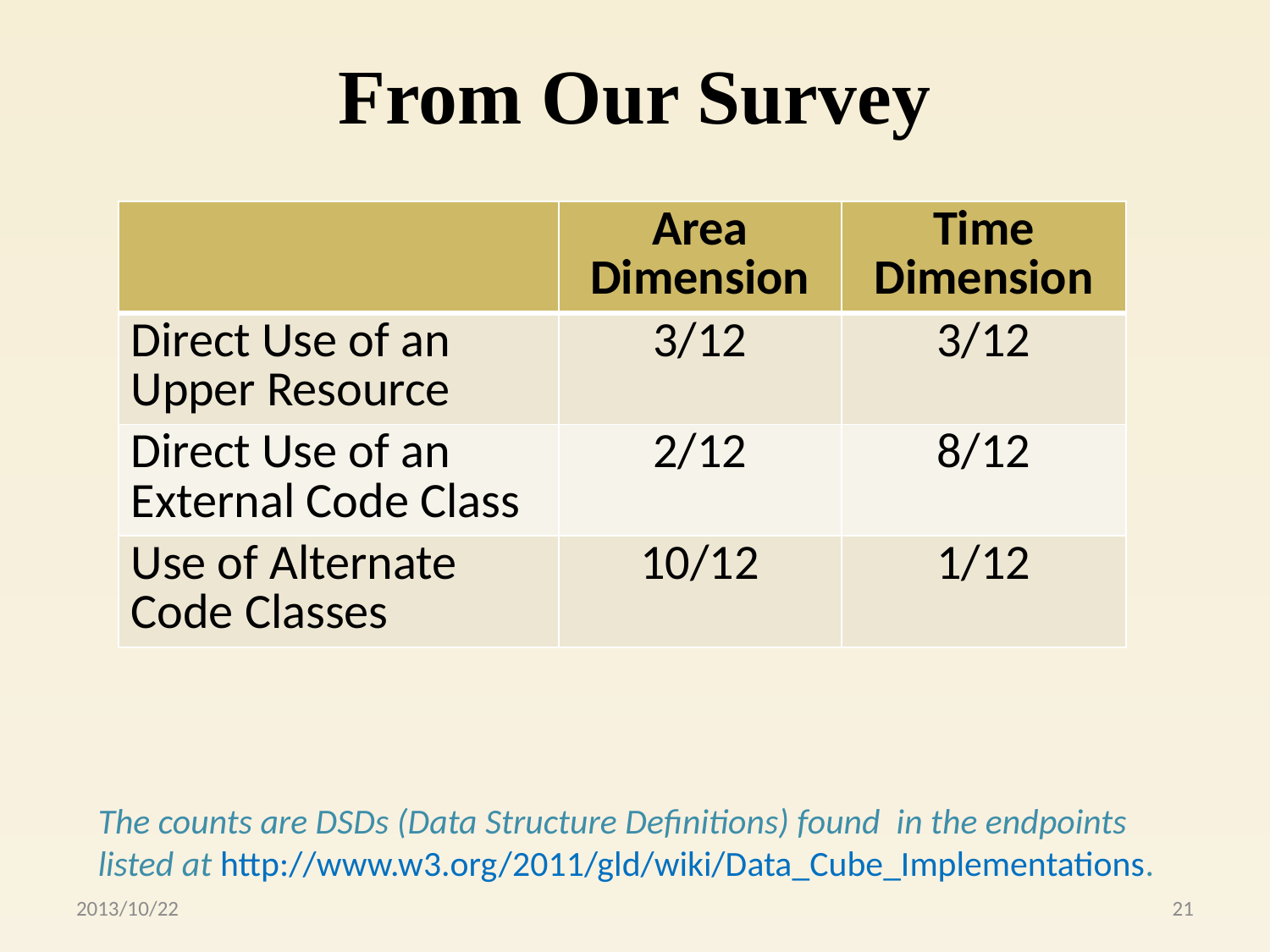

# From Our Survey
|  | Area Dimension | Time Dimension |
| --- | --- | --- |
| Direct Use of an Upper Resource | 3/12 | 3/12 |
| Direct Use of an External Code Class | 2/12 | 8/12 |
| Use of Alternate Code Classes | 10/12 | 1/12 |
The counts are DSDs (Data Structure Definitions) found  in the endpoints listed at http://www.w3.org/2011/gld/wiki/Data_Cube_Implementations.
2013/10/22
21